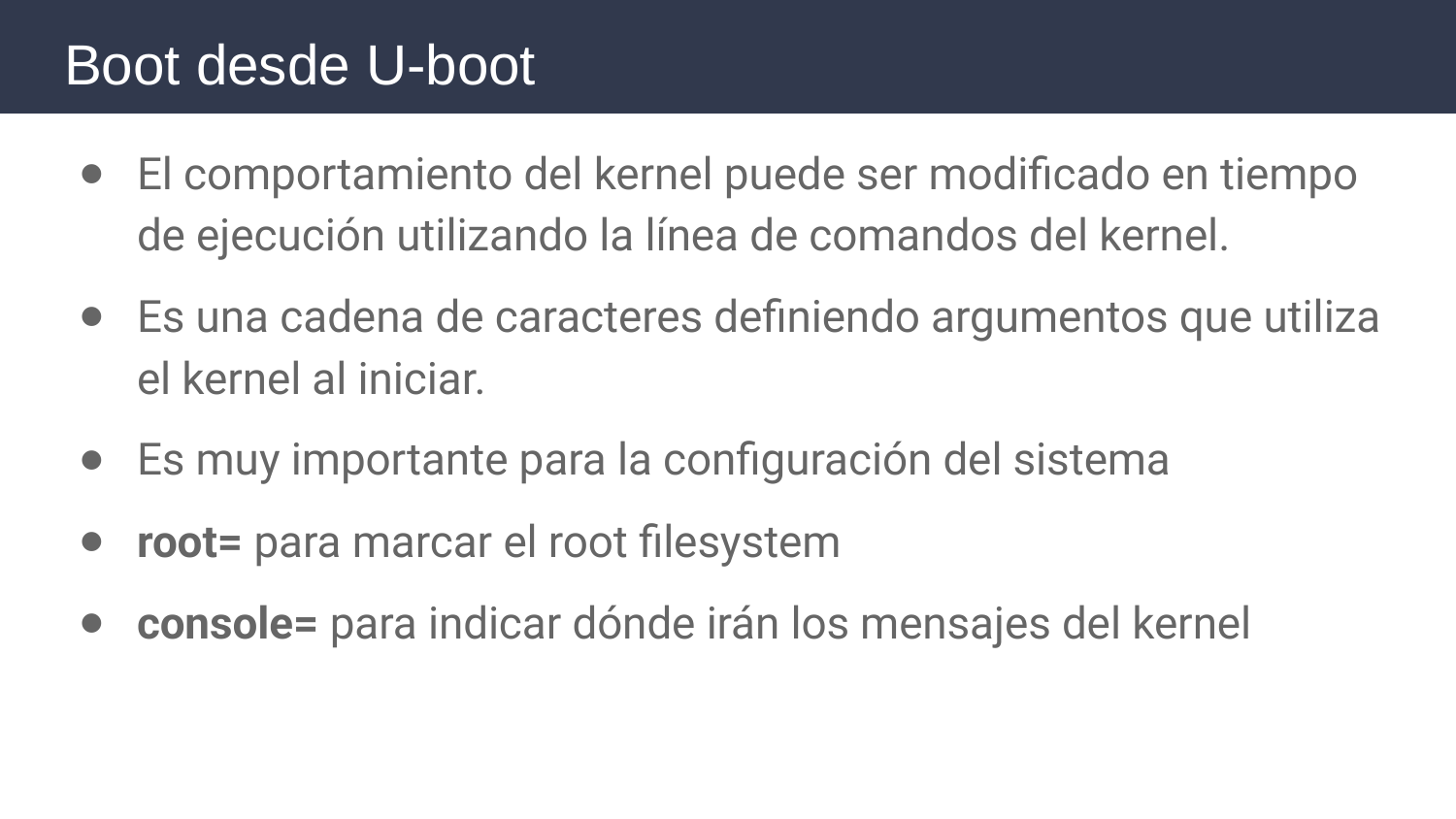

# Boot desde U-boot

El comportamiento del kernel puede ser modificado en tiempo de ejecución utilizando la línea de comandos del kernel.
Es una cadena de caracteres definiendo argumentos que utiliza el kernel al iniciar.
Es muy importante para la configuración del sistema
root= para marcar el root filesystem
console= para indicar dónde irán los mensajes del kernel